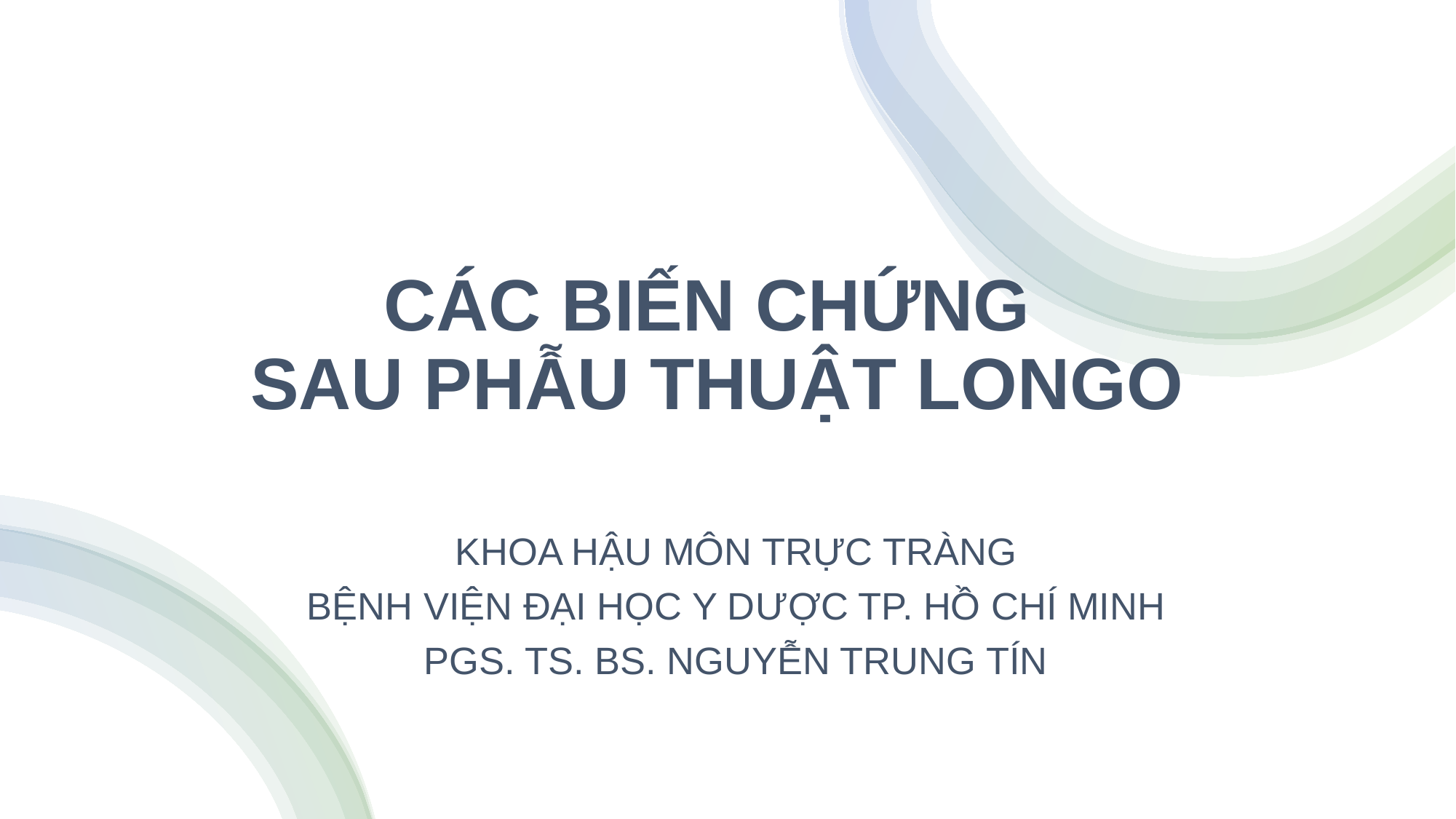

# CÁC BIẾN CHỨNG SAU PHẪU THUẬT LONGO

KHOA HẬU MÔN TRỰC TRÀNG
BỆNH VIỆN ĐẠI HỌC Y DƯỢC TP. HỒ CHÍ MINH
PGS. TS. BS. NGUYỄN TRUNG TÍN